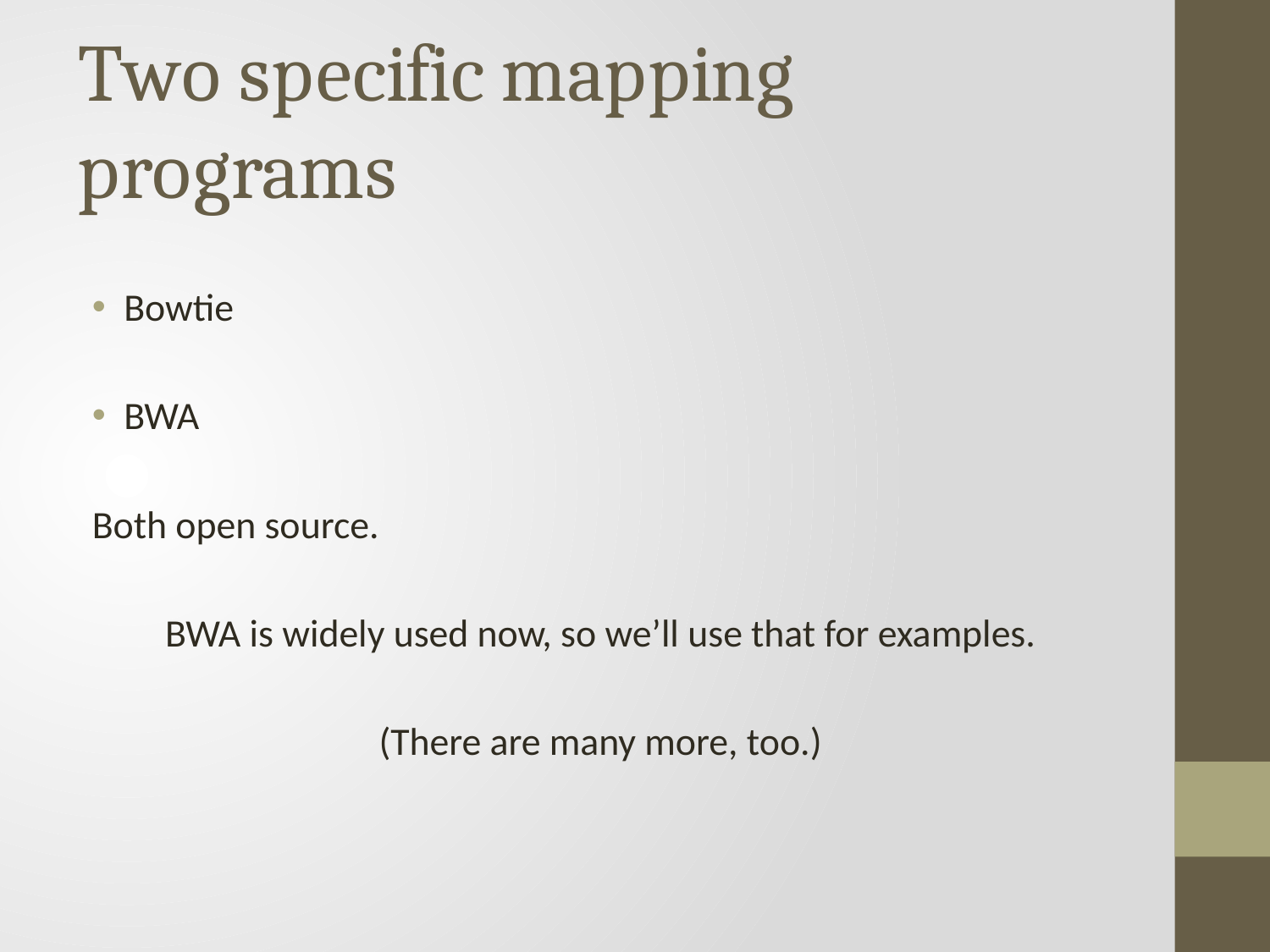

# Two specific mapping programs

Bowtie

BWA

Both open source.

BWA is widely used now, so we’ll use that for examples.

(There are many more, too.)